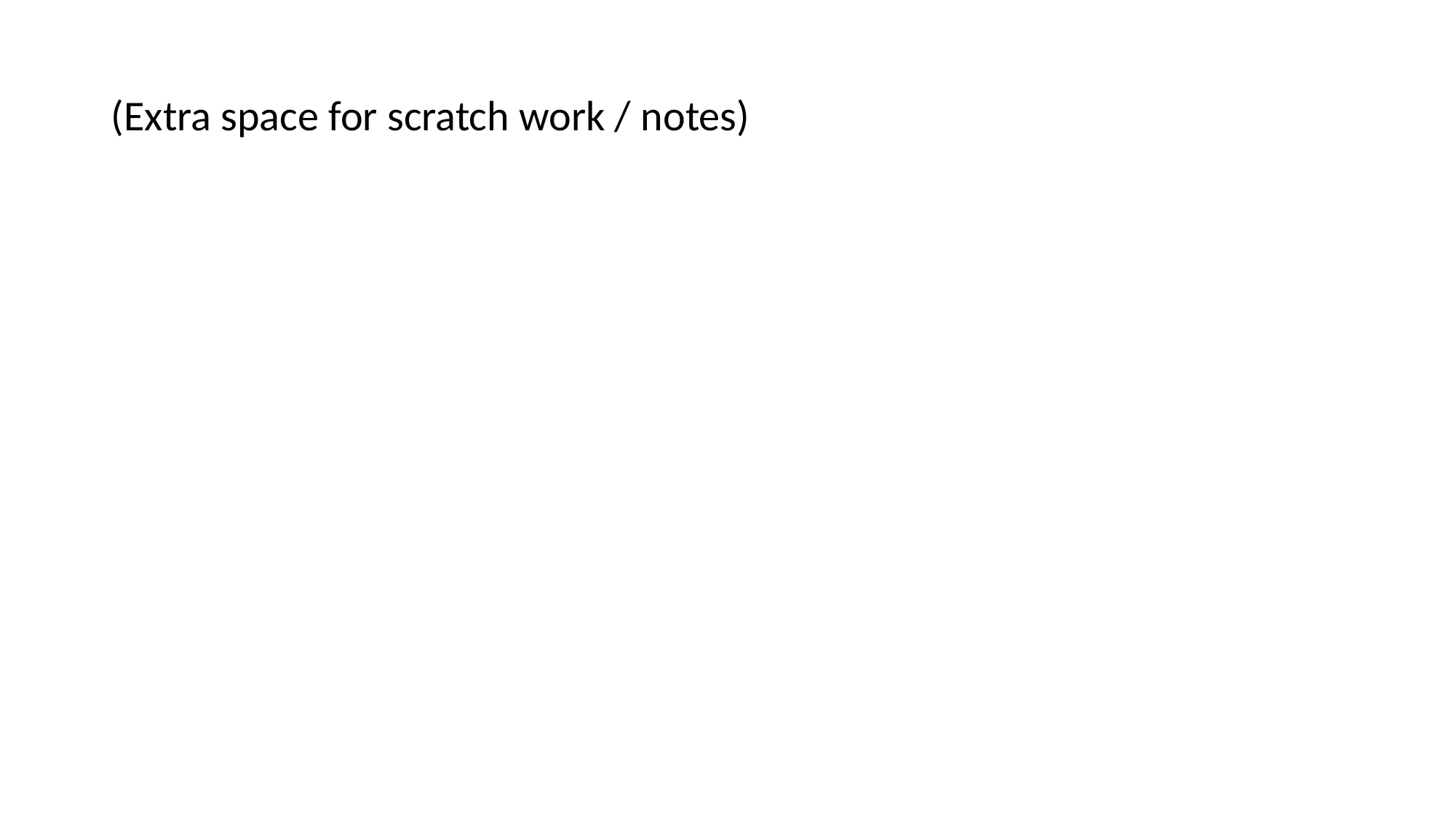

(Extra space for scratch work / notes)